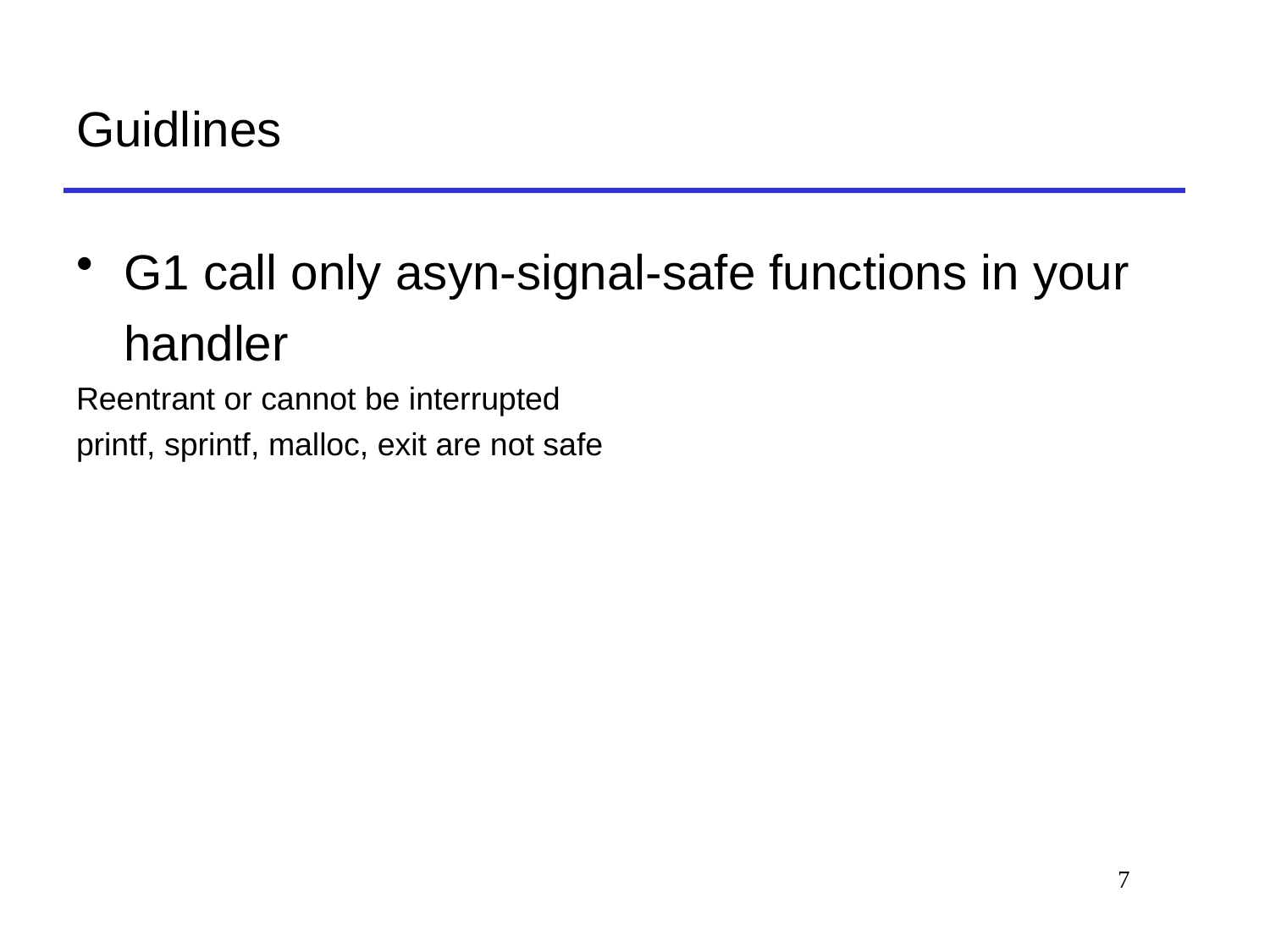

# Guidlines
G1 call only asyn-signal-safe functions in your handler
Reentrant or cannot be interrupted
printf, sprintf, malloc, exit are not safe
7